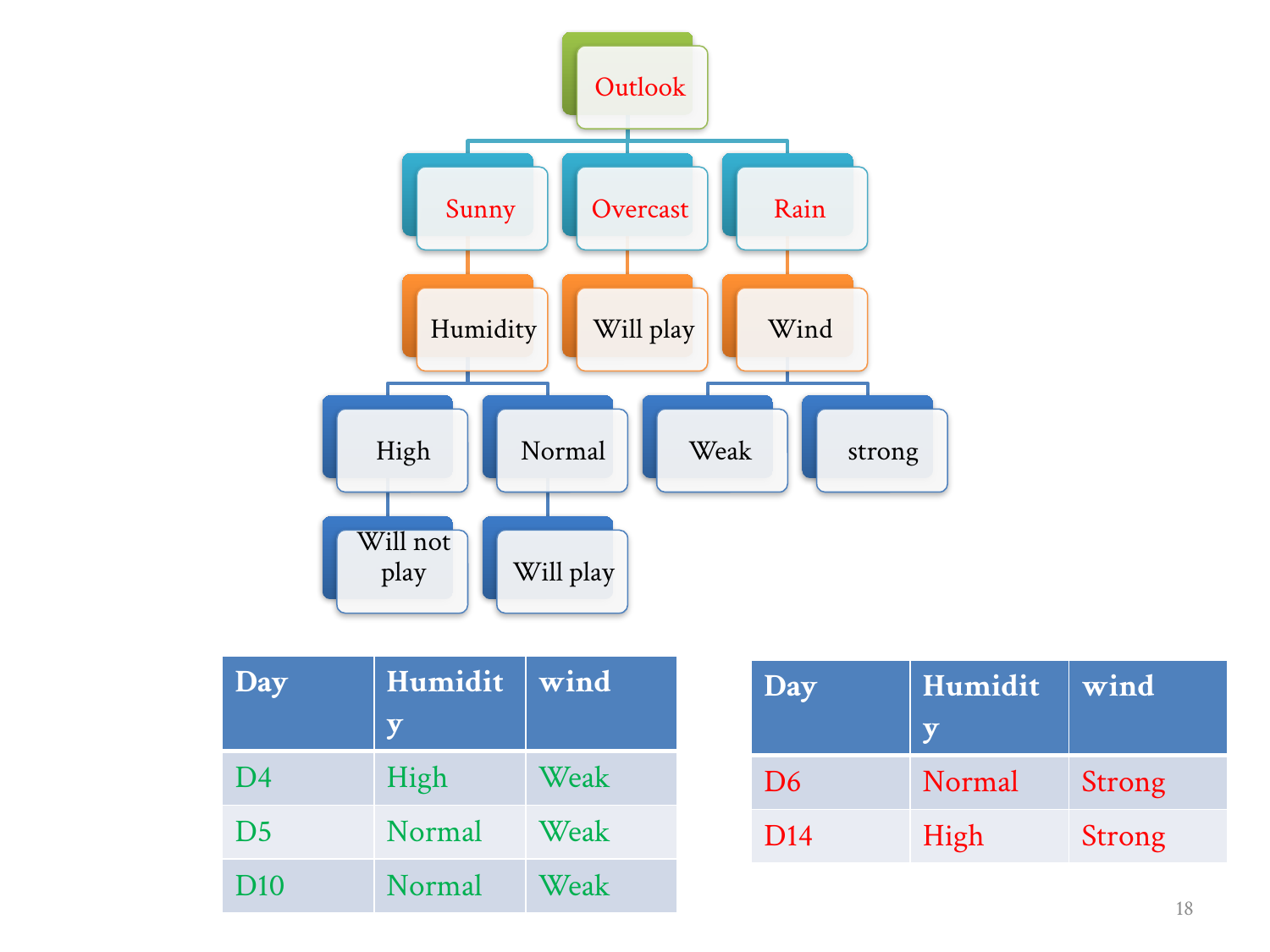

Outlook
Sunny
Humidity
High
Will not play
Normal
Will play
Overcast
Will play
Rain
Wind
Weak
strong
| Day | Humidity | wind |
| --- | --- | --- |
| D4 | High | Weak |
| D5 | Normal | Weak |
| D10 | Normal | Weak |
| Day | Humidity | wind |
| --- | --- | --- |
| D6 | Normal | Strong |
| D14 | High | Strong |
18